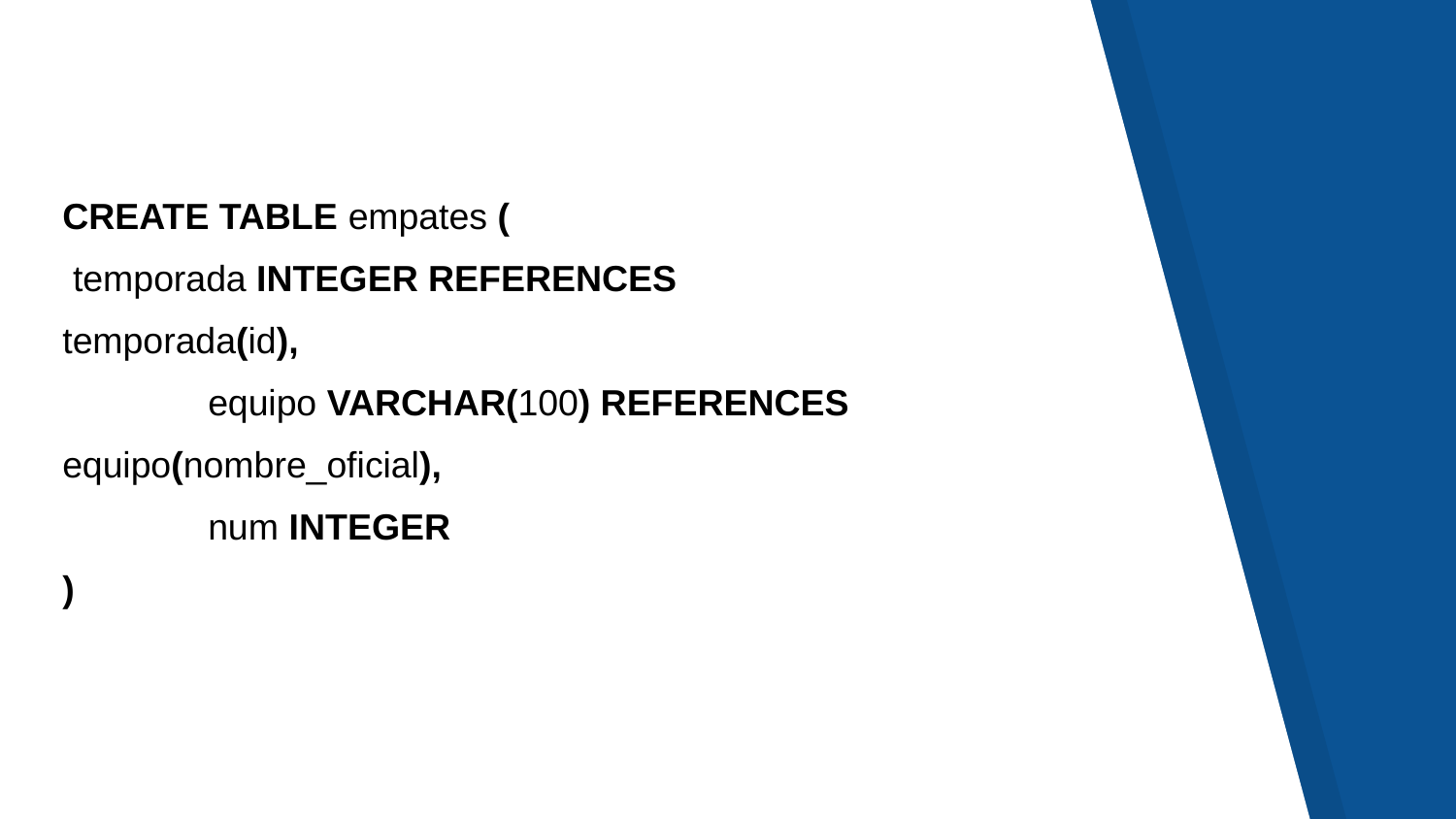

CREATE TABLE empates (
 temporada INTEGER REFERENCES temporada(id),
	equipo VARCHAR(100) REFERENCES equipo(nombre_oficial),
	num INTEGER
)